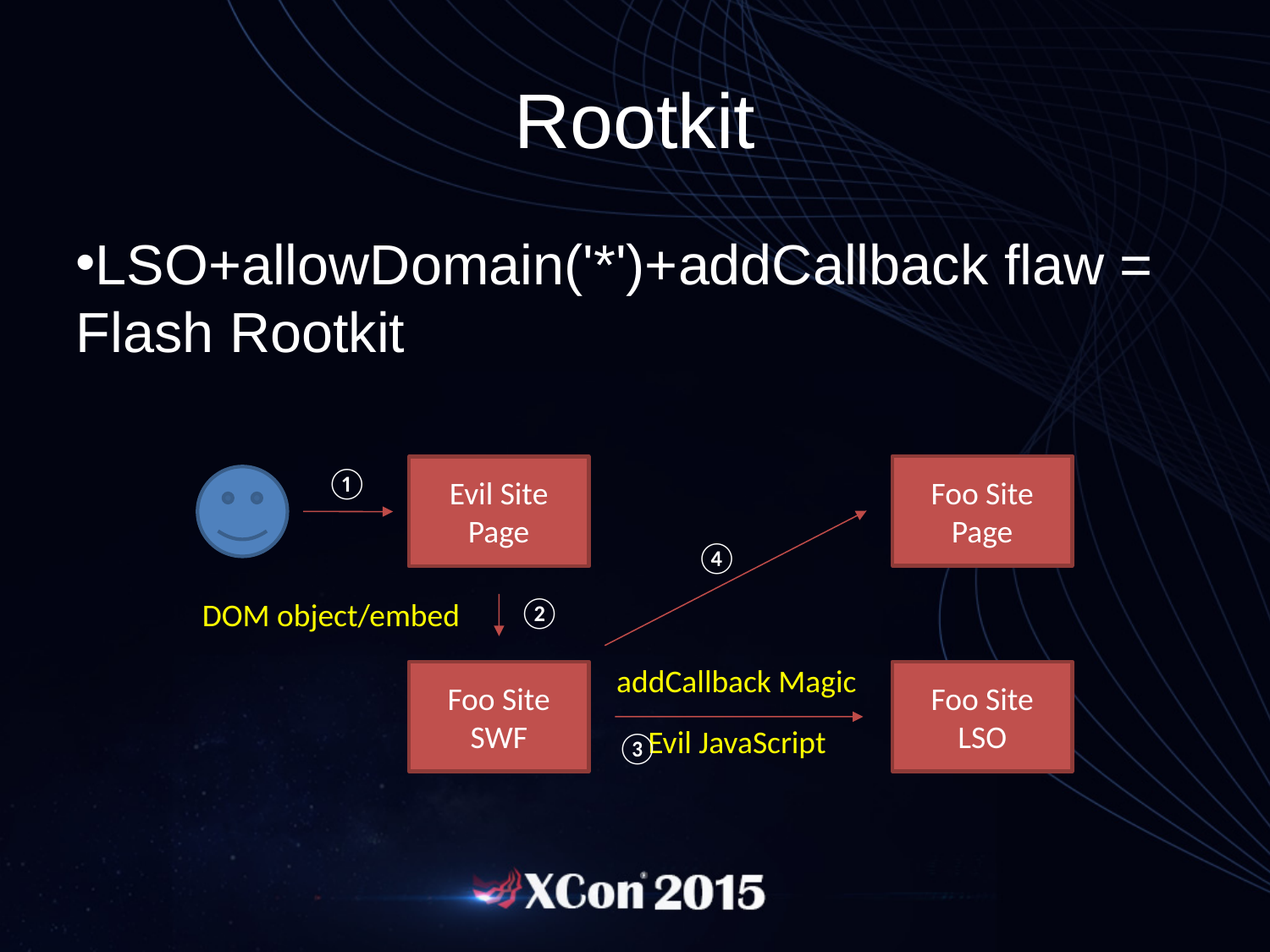

Rootkit
LSO+allowDomain('*')+addCallback flaw = Flash Rootkit

Foo Site
Page
①
Evil Site
Page

④
②
DOM object/embed

addCallback Magic
Foo Site
SWF
Foo Site
LSO
Evil JavaScript

③